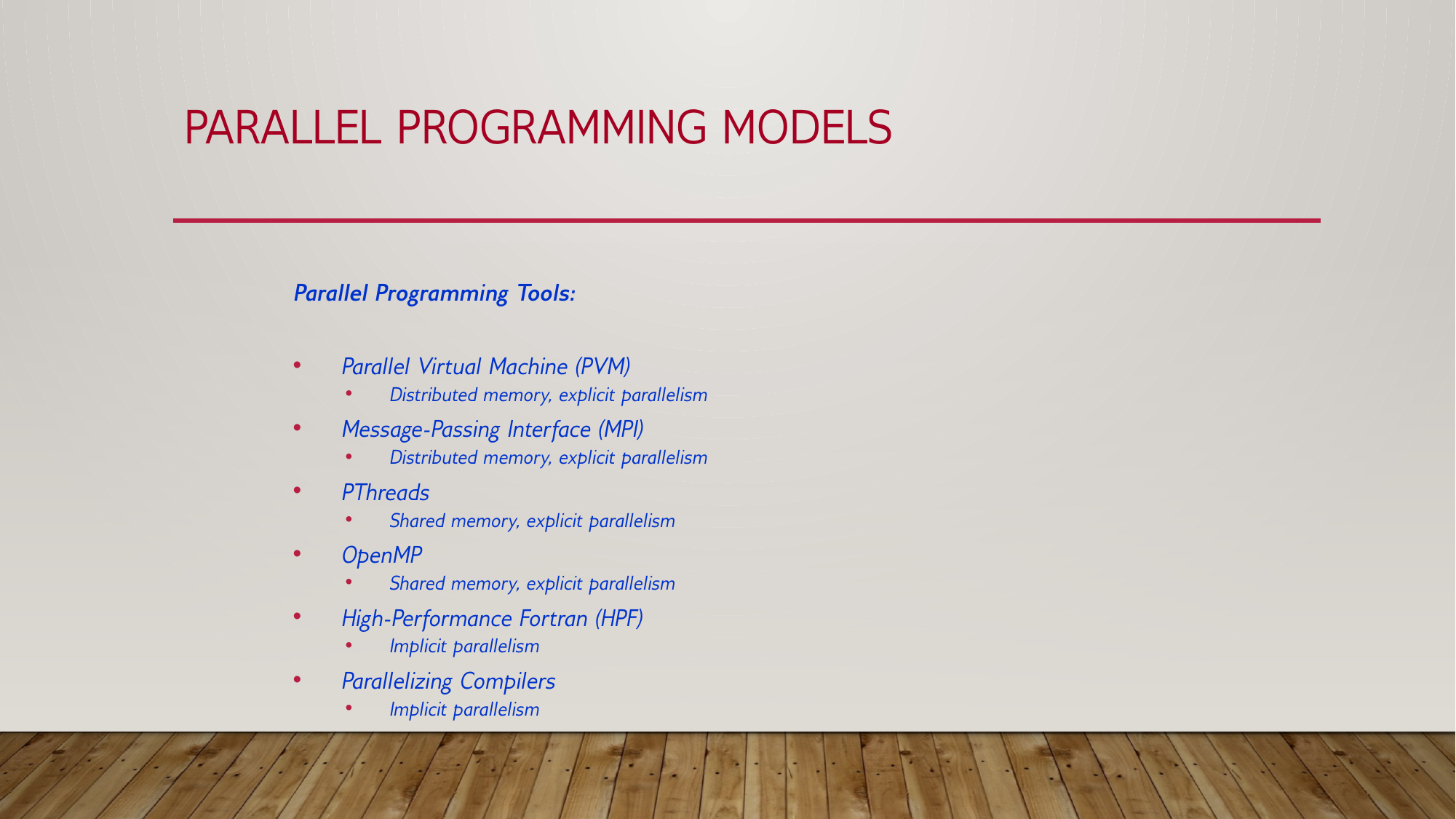

# Parallel Programming Models

Parallel Programming Tools:

Parallel Virtual Machine (PVM)
Distributed memory, explicit parallelism
Message-Passing Interface (MPI)
Distributed memory, explicit parallelism
PThreads
Shared memory, explicit parallelism
OpenMP
Shared memory, explicit parallelism
High-Performance Fortran (HPF)
Implicit parallelism
Parallelizing Compilers
Implicit parallelism